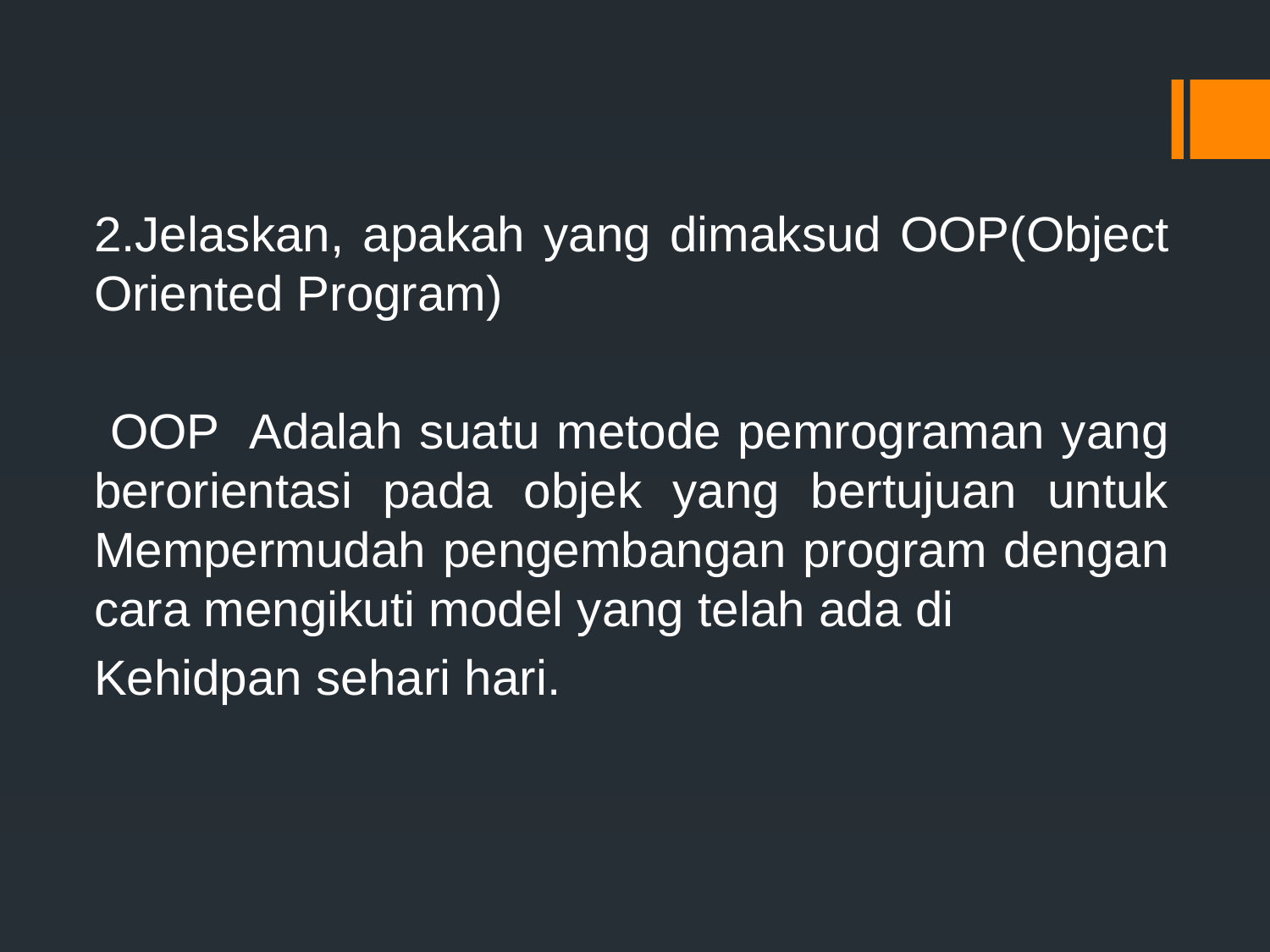

2.Jelaskan, apakah yang dimaksud OOP(Object Oriented Program)

 OOP  Adalah suatu metode pemrograman yang berorientasi pada objek yang bertujuan untuk Mempermudah pengembangan program dengan cara mengikuti model yang telah ada di
Kehidpan sehari hari.